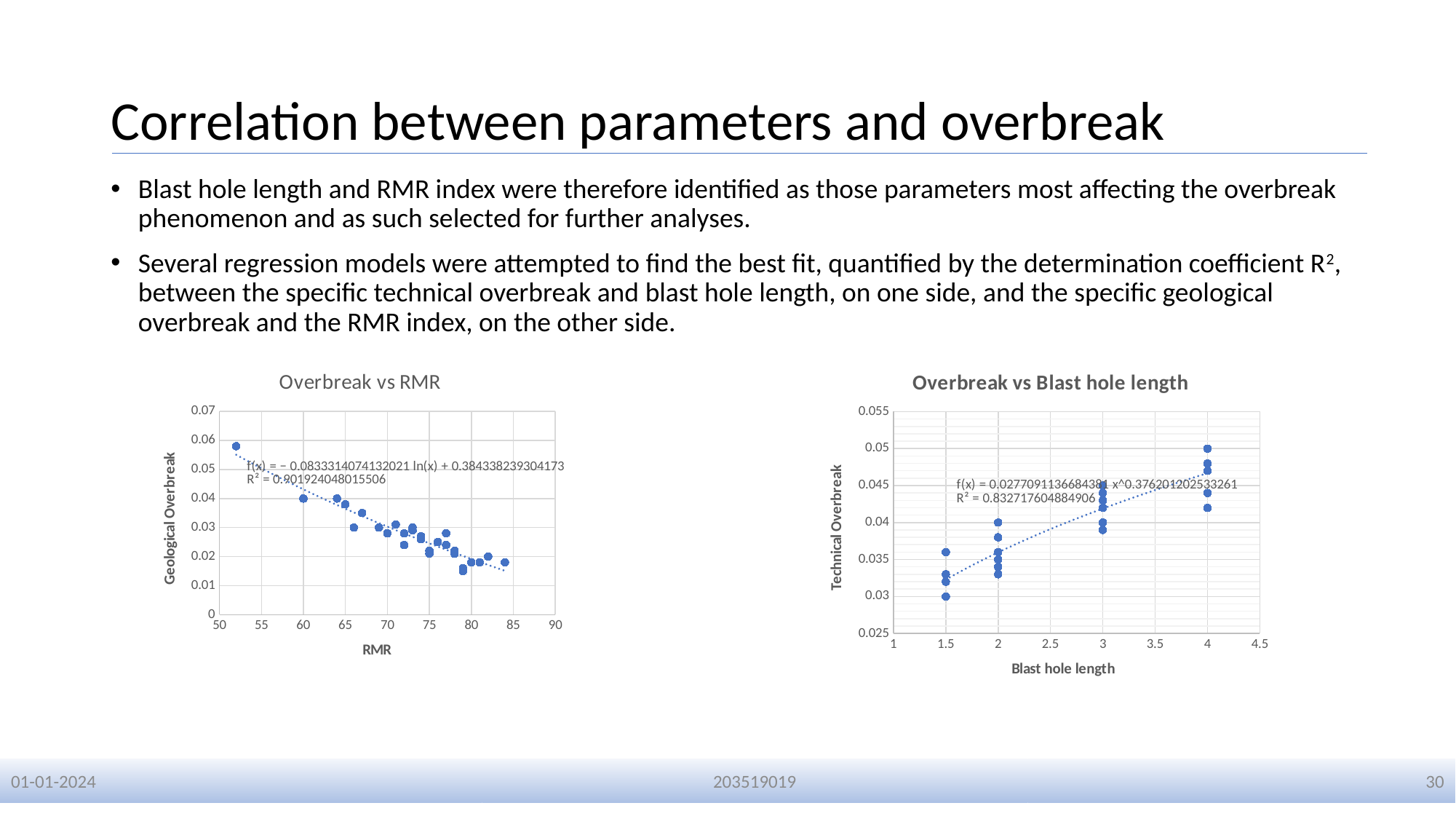

# Correlation between parameters and overbreak
Blast hole length and RMR index were therefore identified as those parameters most affecting the overbreak phenomenon and as such selected for further analyses.
Several regression models were attempted to find the best fit, quantified by the determination coefficient R2, between the specific technical overbreak and blast hole length, on one side, and the specific geological overbreak and the RMR index, on the other side.

### Chart:

| Category |  |
|---|---|

### Chart: Overbreak vs Blast hole length

| Category |  |
|---|---|
01-01-2024
203519019
30